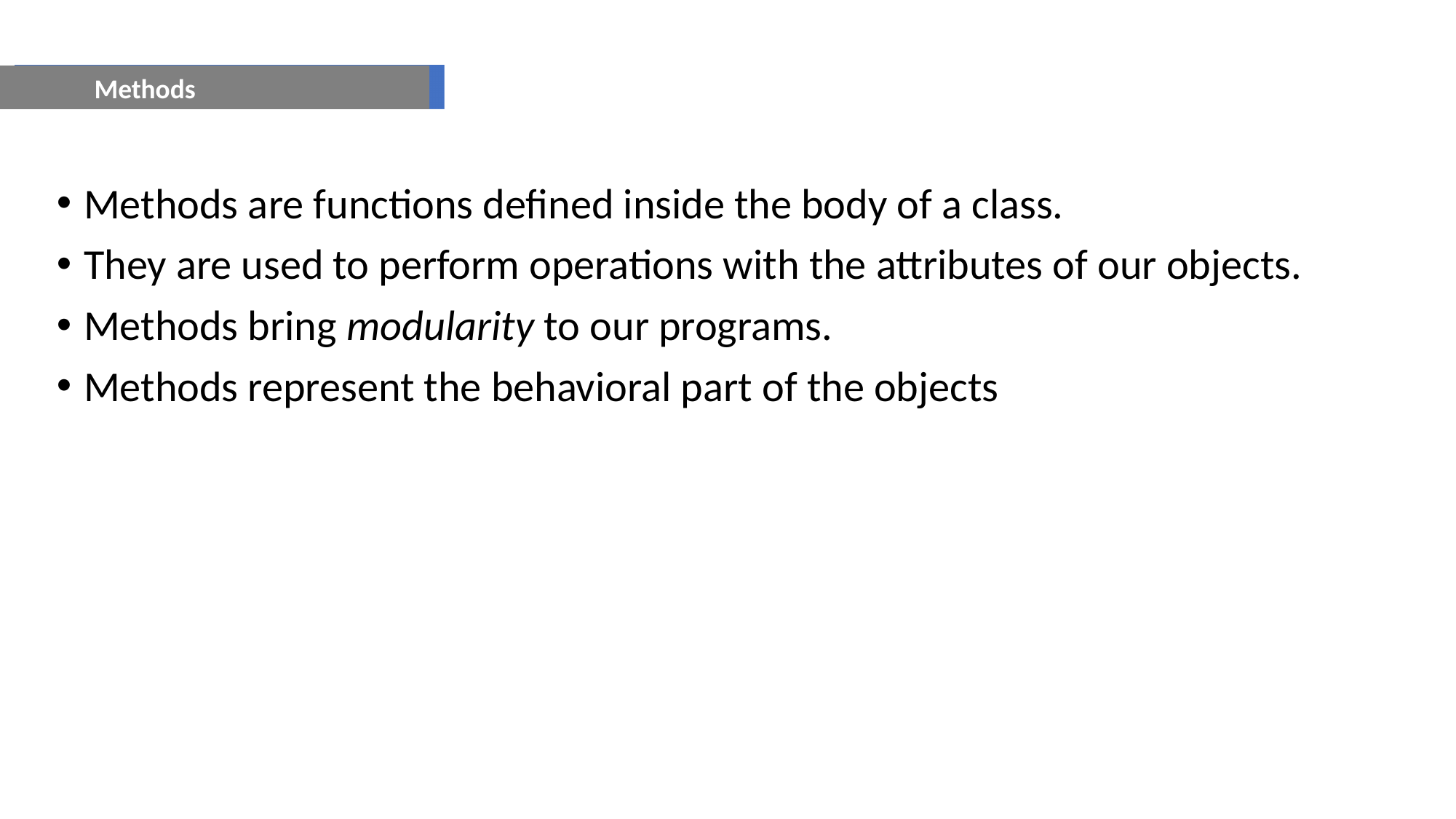

Methods

Methods are functions defined inside the body of a class.
They are used to perform operations with the attributes of our objects.
Methods bring modularity to our programs.
Methods represent the behavioral part of the objects